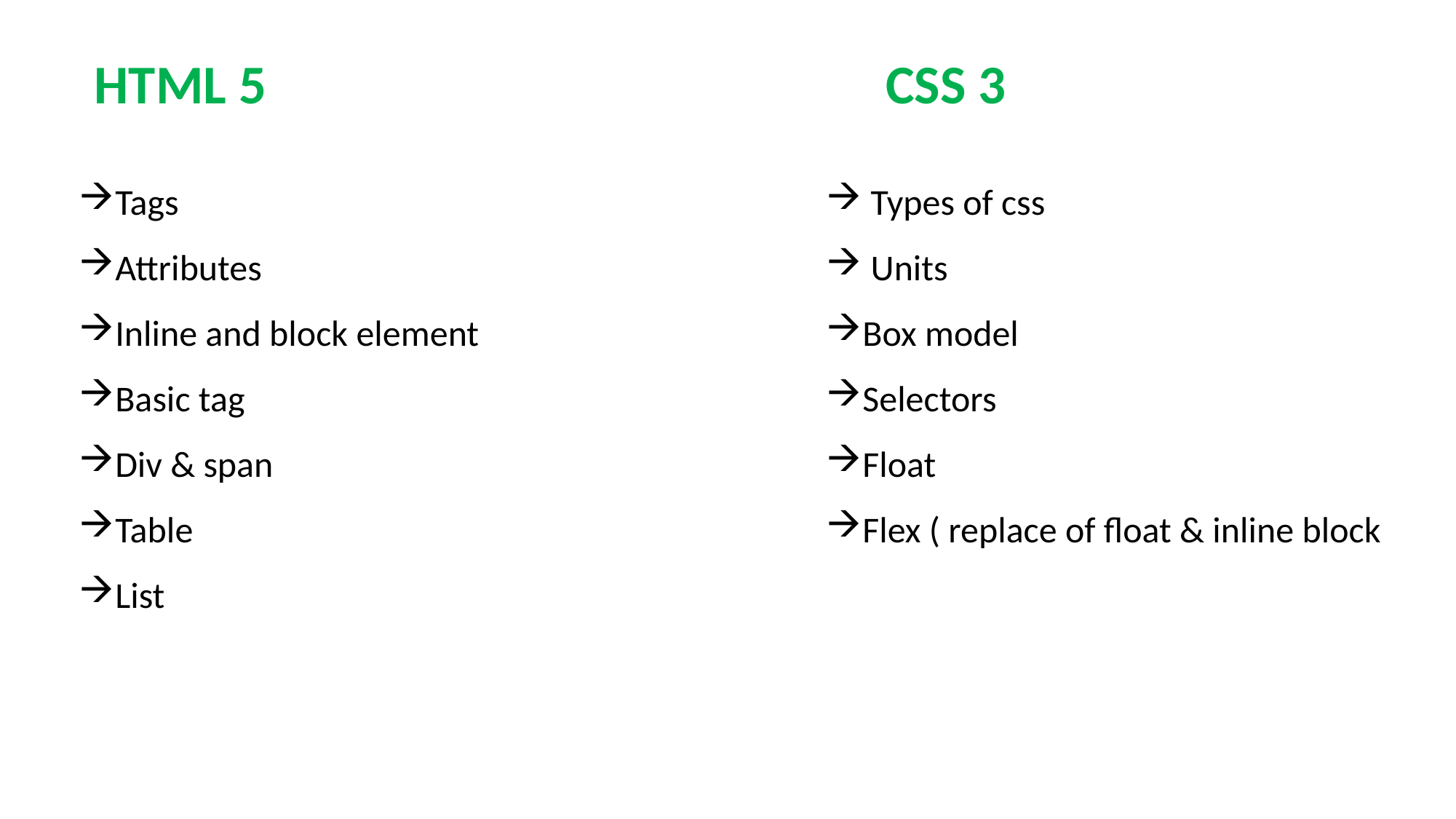

HTML 5
CSS 3
Tags
Attributes
Inline and block element
Basic tag
Div & span
Table
List

 Types of css
 Units
Box model
Selectors
Float
Flex ( replace of float & inline block